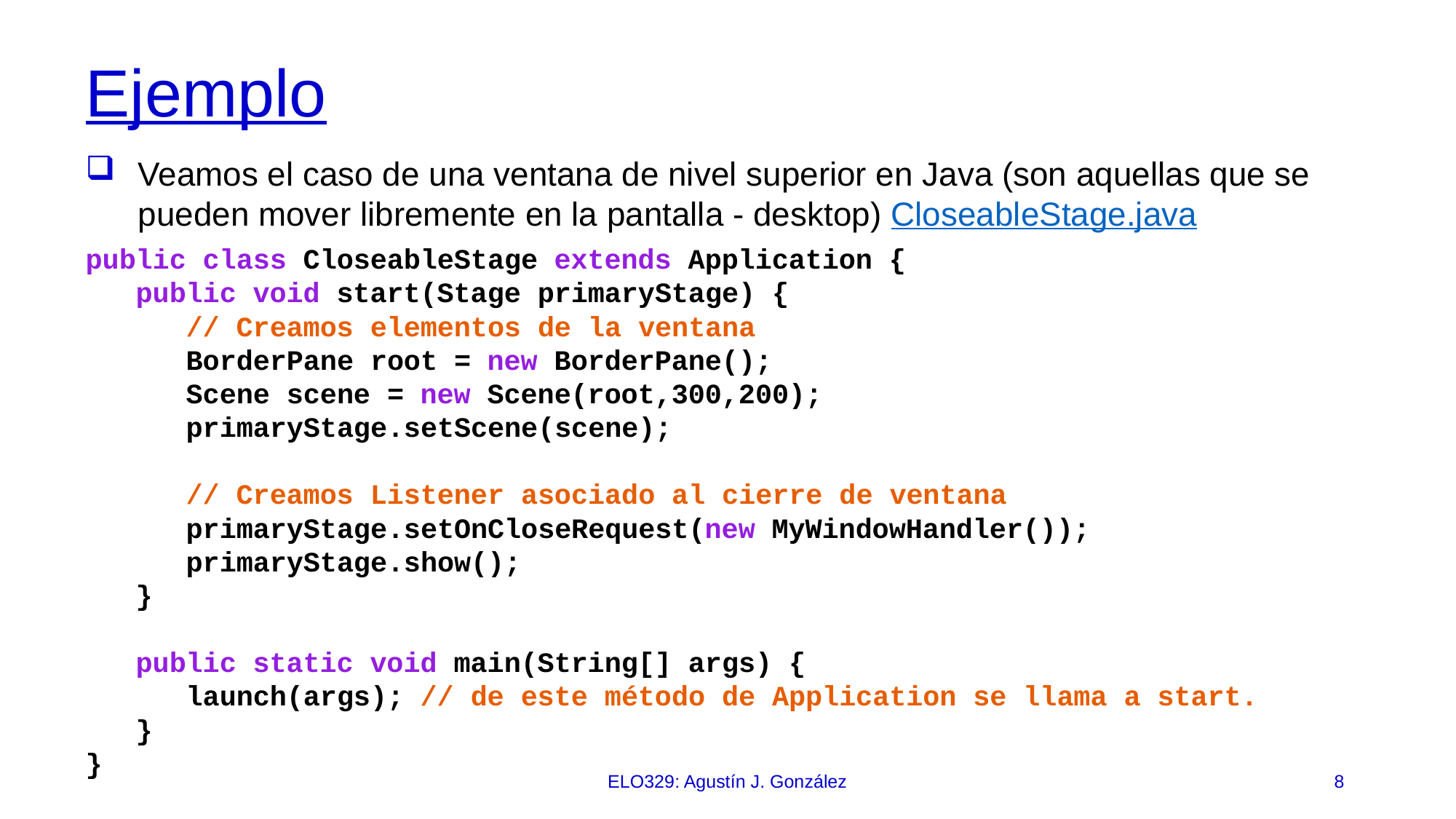

# Ejemplo
Veamos el caso de una ventana de nivel superior en Java (son aquellas que se pueden mover libremente en la pantalla - desktop) CloseableStage.java
public class CloseableStage extends Application {
   public void start(Stage primaryStage) {
      // Creamos elementos de la ventana
      BorderPane root = new BorderPane();
      Scene scene = new Scene(root,300,200);
      primaryStage.setScene(scene);
      // Creamos Listener asociado al cierre de ventana
      primaryStage.setOnCloseRequest(new MyWindowHandler());
      primaryStage.show();
   }
   public static void main(String[] args) {
      launch(args); // de este método de Application se llama a start.
   }
}
ELO329: Agustín J. González
8